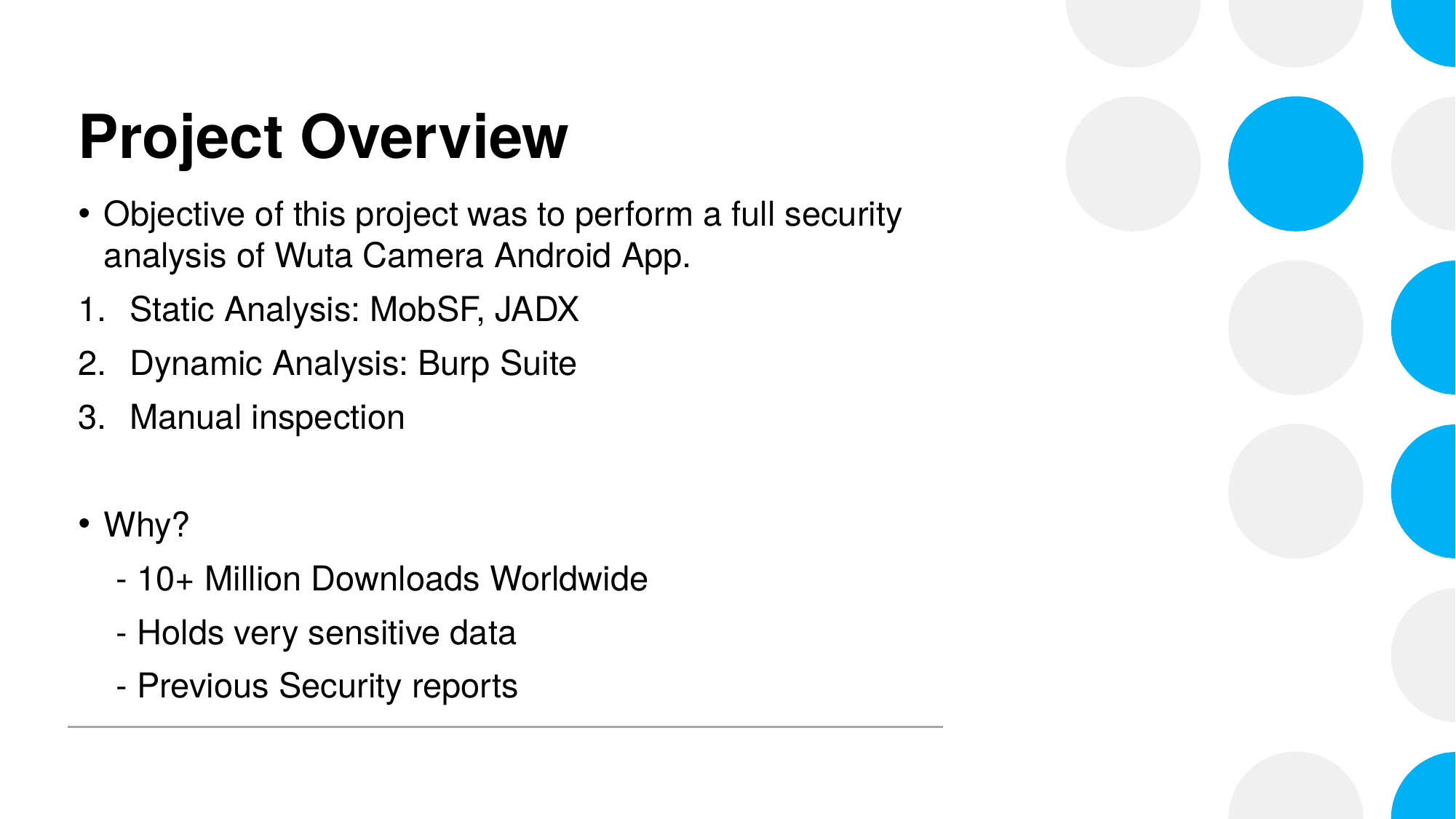

# Project Overview
Objective of this project was to perform a full security analysis of Wuta Camera Android App.
Static Analysis: MobSF, JADX
Dynamic Analysis: Burp Suite
Manual inspection

Why?
    - 10+ Million Downloads Worldwide
    - Holds very sensitive data
    - Previous Security reports